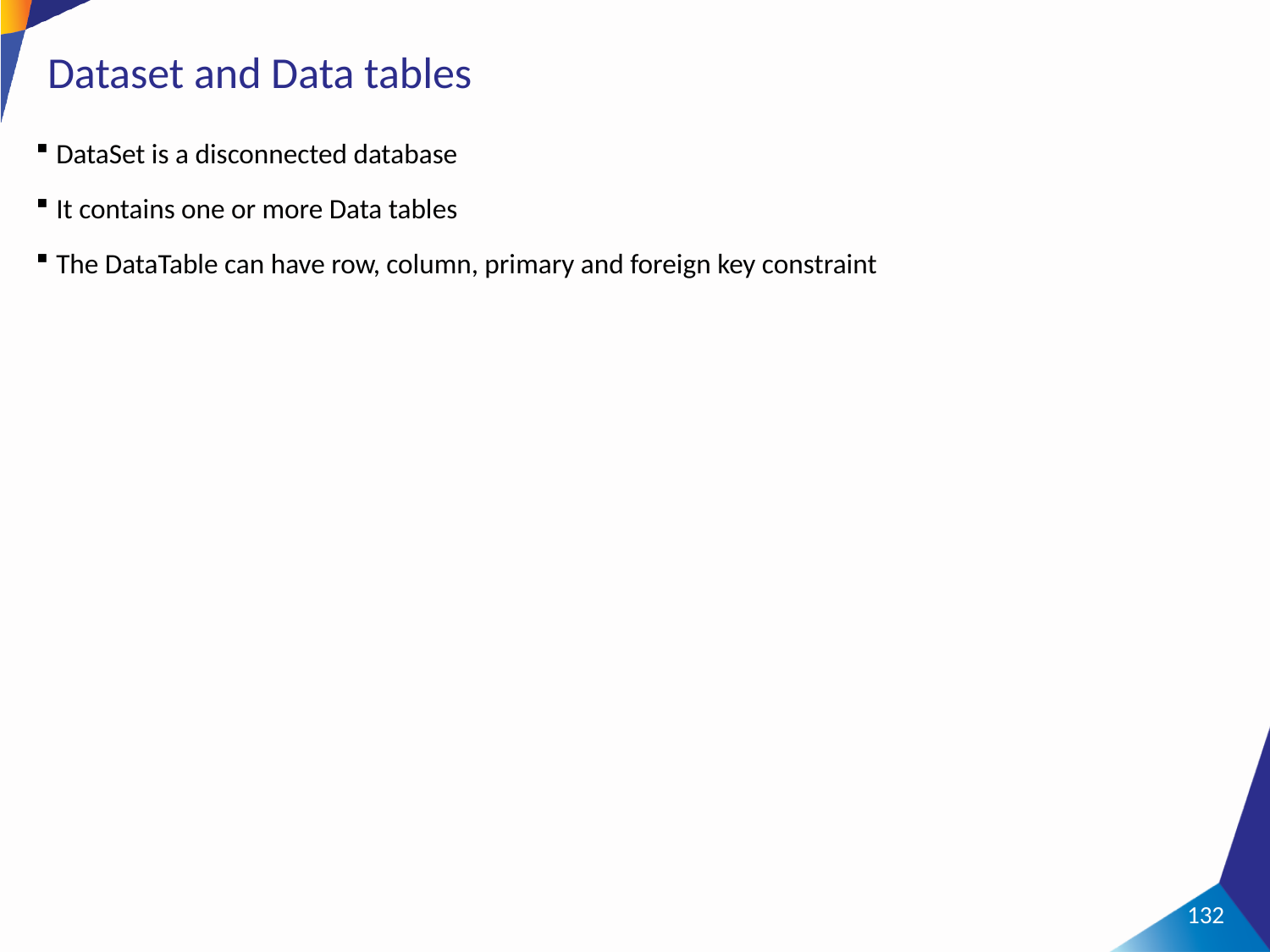

132
# Dataset and Data tables
DataSet is a disconnected database
It contains one or more Data tables
The DataTable can have row, column, primary and foreign key constraint